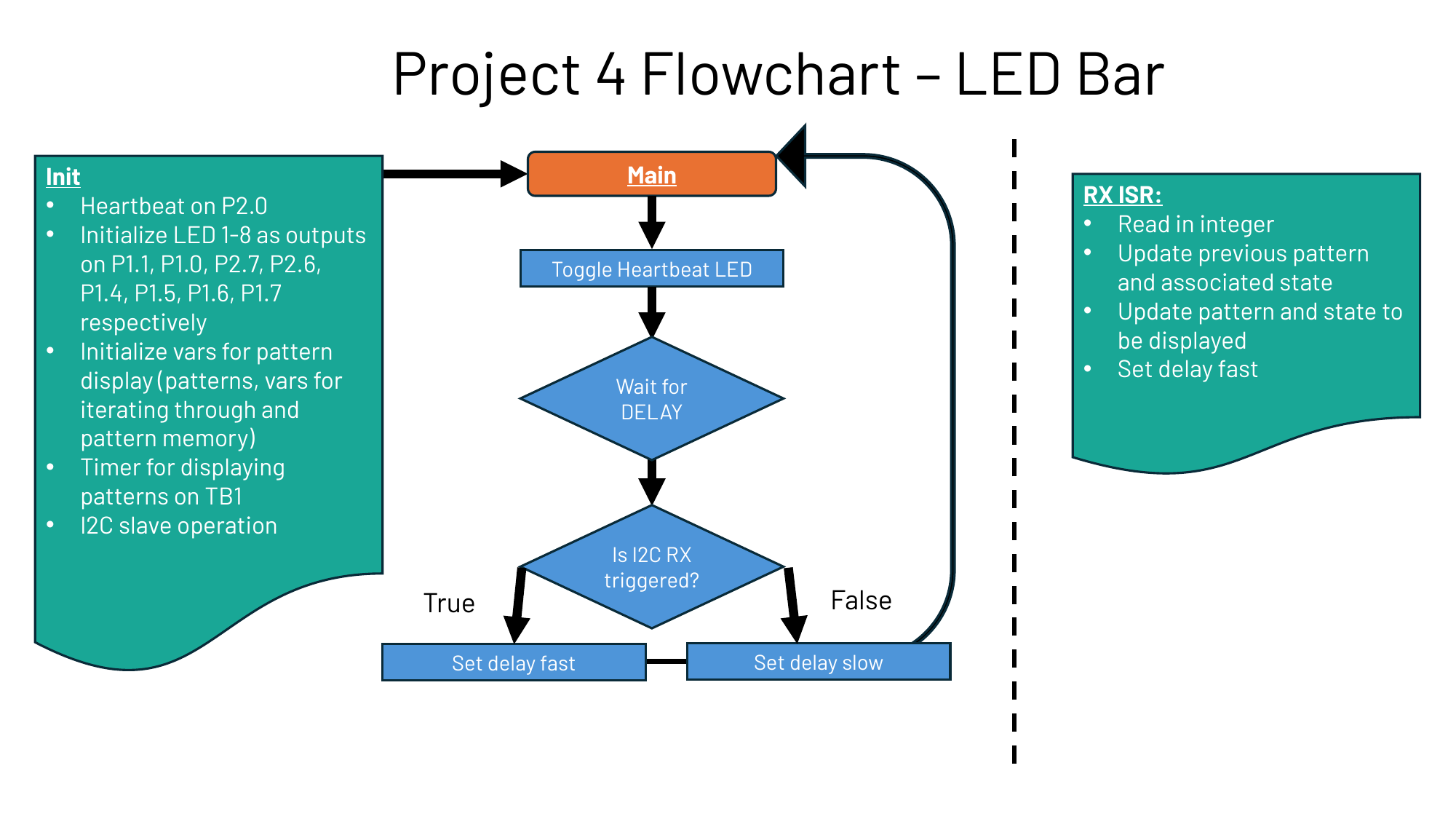

Project 4 Flowchart – LED Bar
Main
Init
Heartbeat on P2.0
Initialize LED 1-8 as outputs on P1.1, P1.0, P2.7, P2.6, P1.4, P1.5, P1.6, P1.7 respectively
Initialize vars for pattern display (patterns, vars for iterating through and pattern memory)
Timer for displaying patterns on TB1
I2C slave operation

RX ISR:
Read in integer
Update previous pattern and associated state
Update pattern and state to be displayed
Set delay fast

Toggle Heartbeat LED

Wait for DELAY
Is I2C RX triggered?
False
True
Set delay slow
Set delay fast